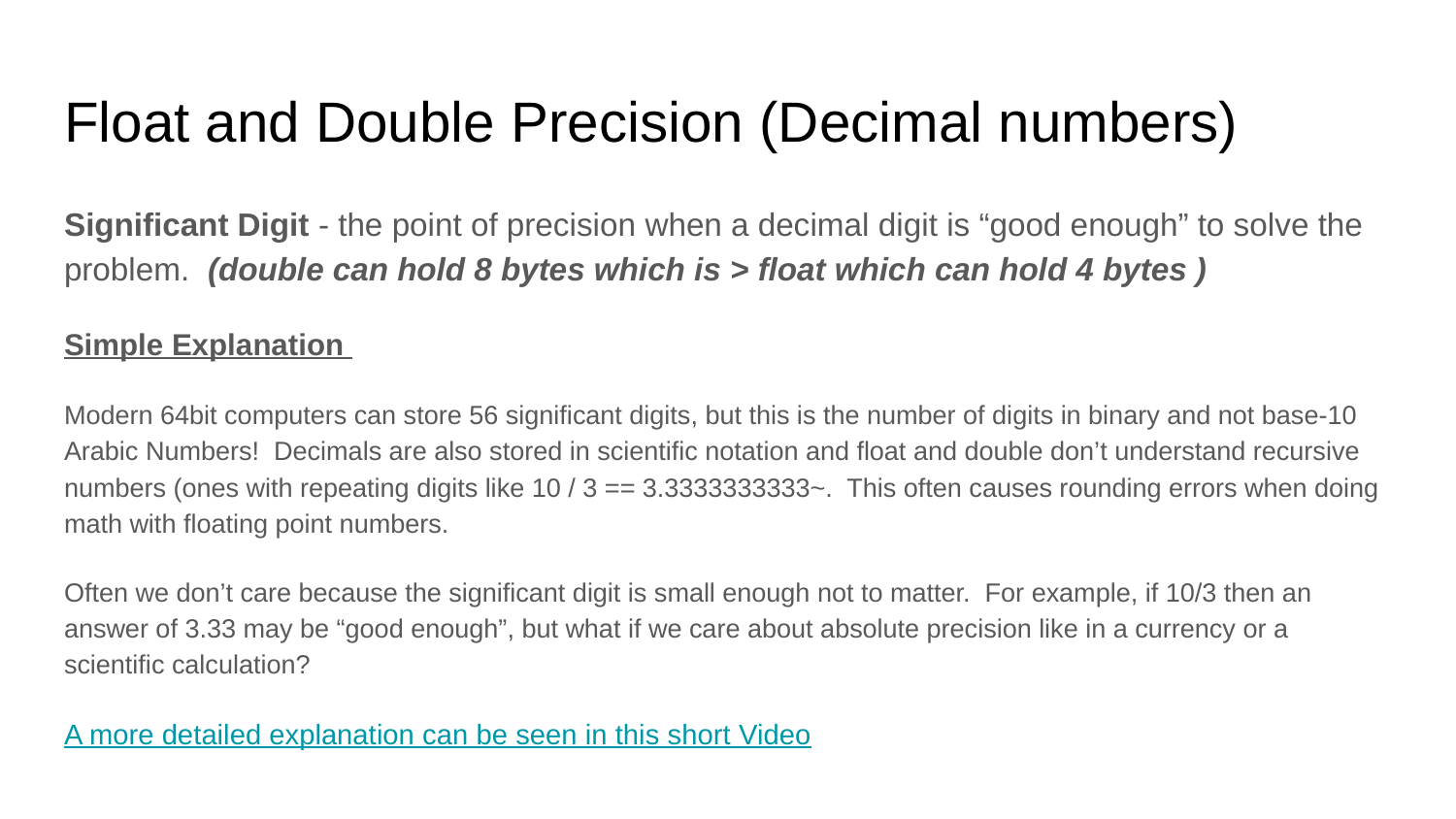

# Float and Double Precision (Decimal numbers)
Significant Digit - the point of precision when a decimal digit is “good enough” to solve the problem.  (double can hold 8 bytes which is > float which can hold 4 bytes )
Simple Explanation
Modern 64bit computers can store 56 significant digits, but this is the number of digits in binary and not base-10 Arabic Numbers!  Decimals are also stored in scientific notation and float and double don’t understand recursive numbers (ones with repeating digits like 10 / 3 == 3.3333333333~.  This often causes rounding errors when doing math with floating point numbers.
Often we don’t care because the significant digit is small enough not to matter.  For example, if 10/3 then an answer of 3.33 may be “good enough”, but what if we care about absolute precision like in a currency or a scientific calculation?
A more detailed explanation can be seen in this short Video